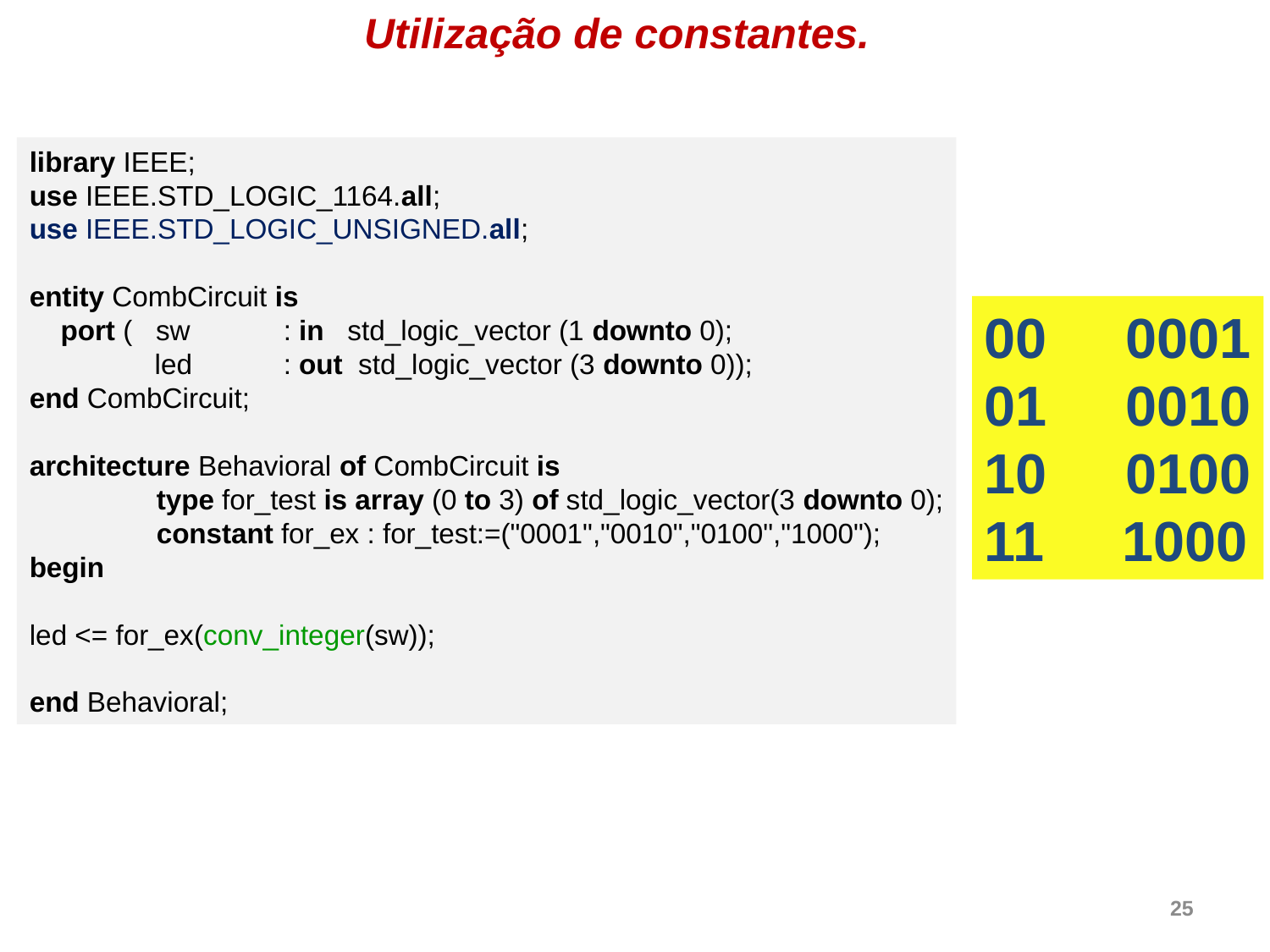

Utilização de constantes.
library IEEE;
use IEEE.STD_LOGIC_1164.all;
use IEEE.STD_LOGIC_UNSIGNED.all;

entity CombCircuit is
    port (   sw   	: in   std_logic_vector (1 downto 0);
                led     	: out  std_logic_vector (3 downto 0));
end CombCircuit;

architecture Behavioral of CombCircuit is
	type for_test is array (0 to 3) of std_logic_vector(3 downto 0);
	constant for_ex : for_test:=("0001","0010","0100","1000");
begin

led <= for_ex(conv_integer(sw));

end Behavioral;
00     0001
01     0010
10     0100
11     1000
25